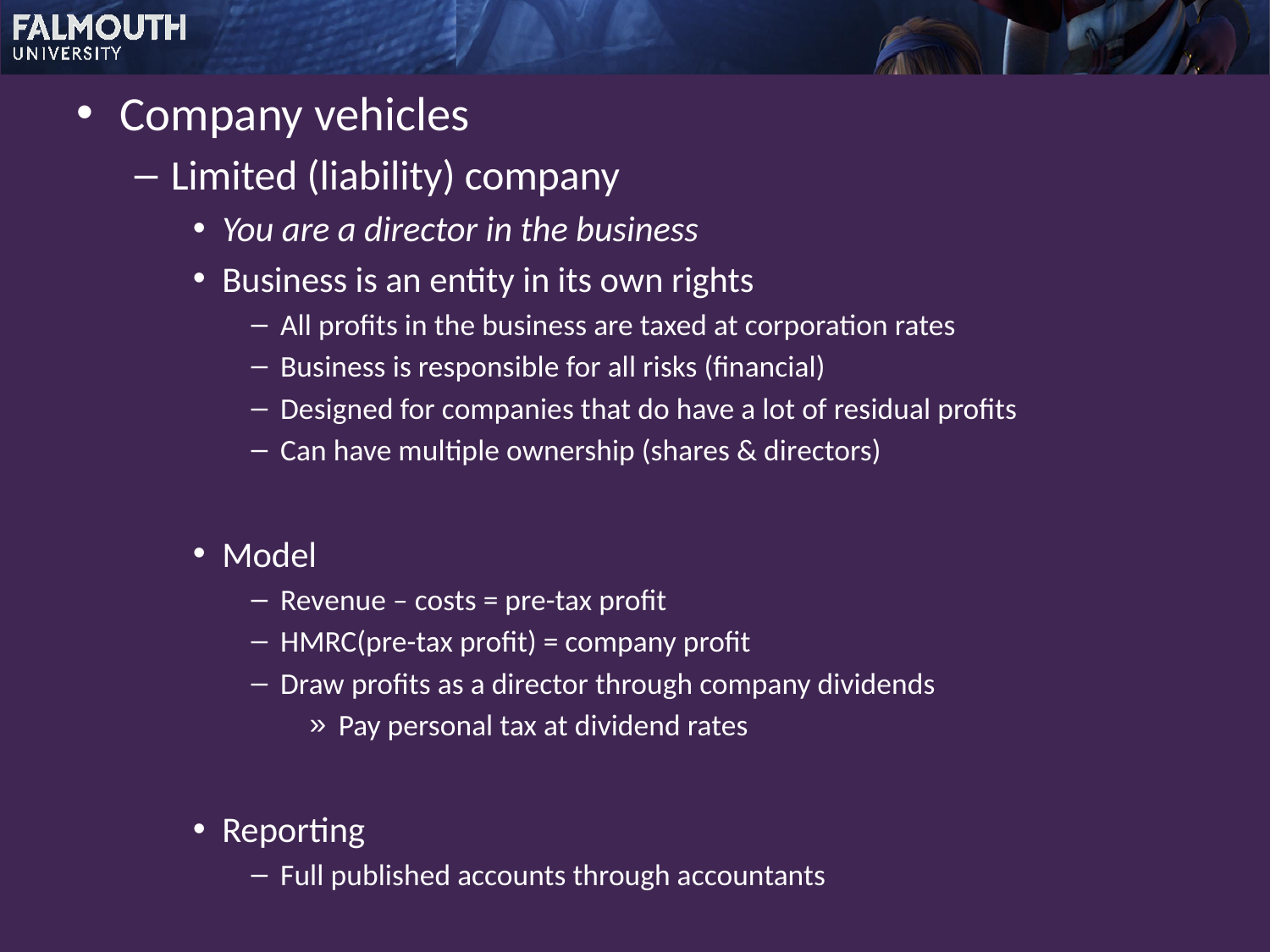

Company vehicles
Limited (liability) company
You are a director in the business
Business is an entity in its own rights
All profits in the business are taxed at corporation rates
Business is responsible for all risks (financial)
Designed for companies that do have a lot of residual profits
Can have multiple ownership (shares & directors)

Model
Revenue – costs = pre-tax profit
HMRC(pre-tax profit) = company profit
Draw profits as a director through company dividends
Pay personal tax at dividend rates

Reporting
Full published accounts through accountants